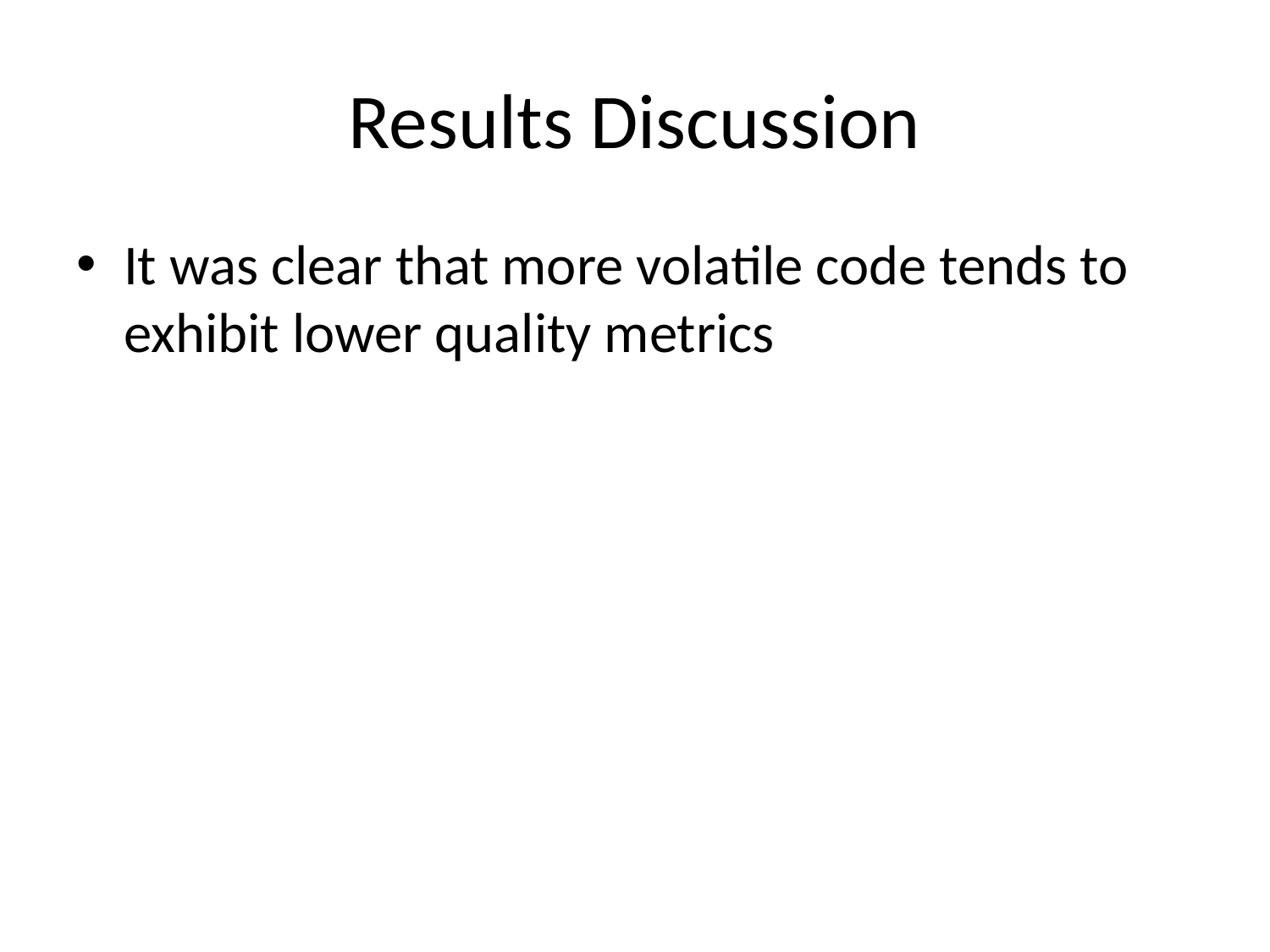

# Results Discussion
It was clear that more volatile code tends to exhibit lower quality metrics